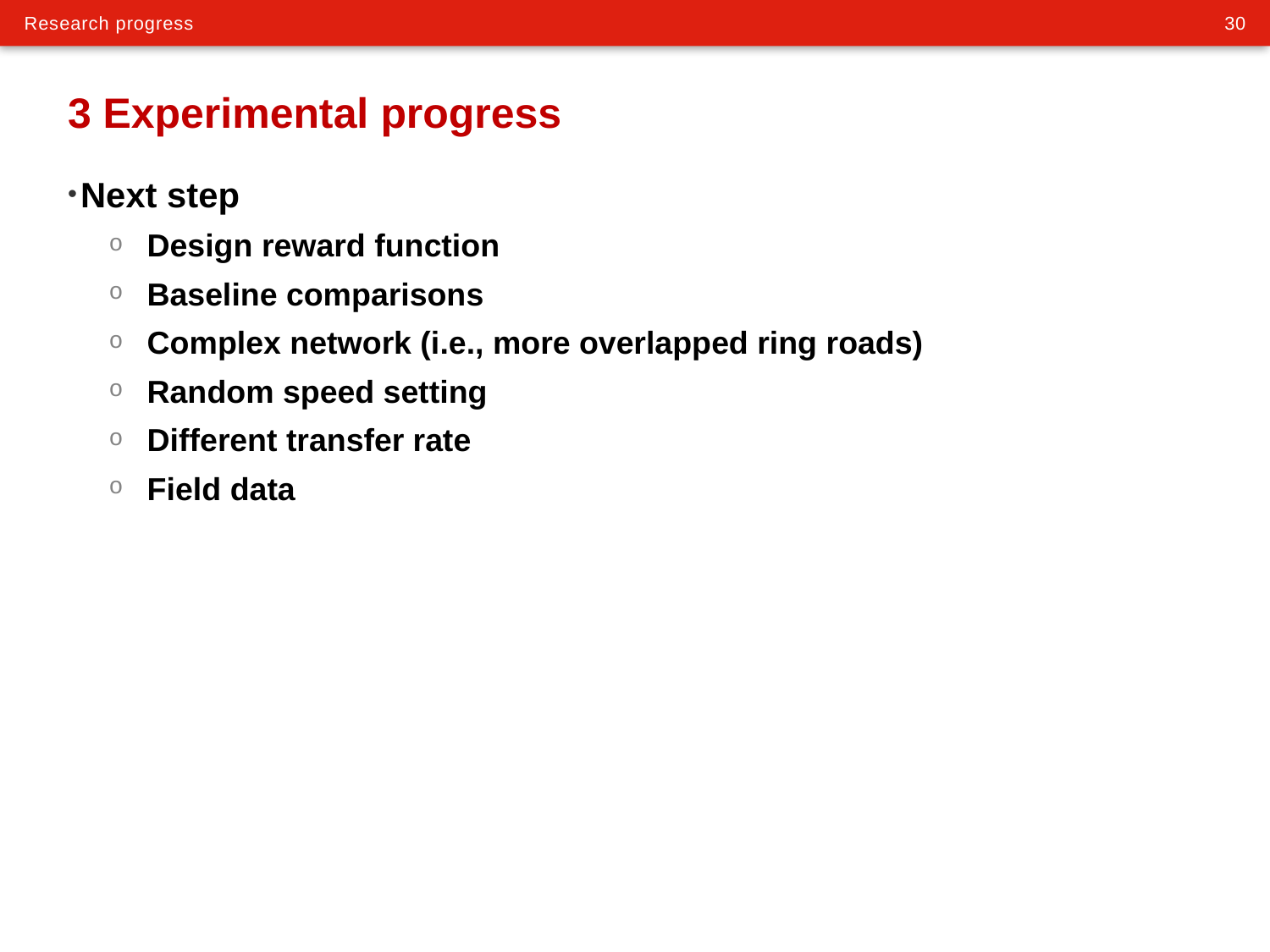

# 3 Experimental progress
Next step
Design reward function
Baseline comparisons
Complex network (i.e., more overlapped ring roads)
Random speed setting
Different transfer rate
Field data